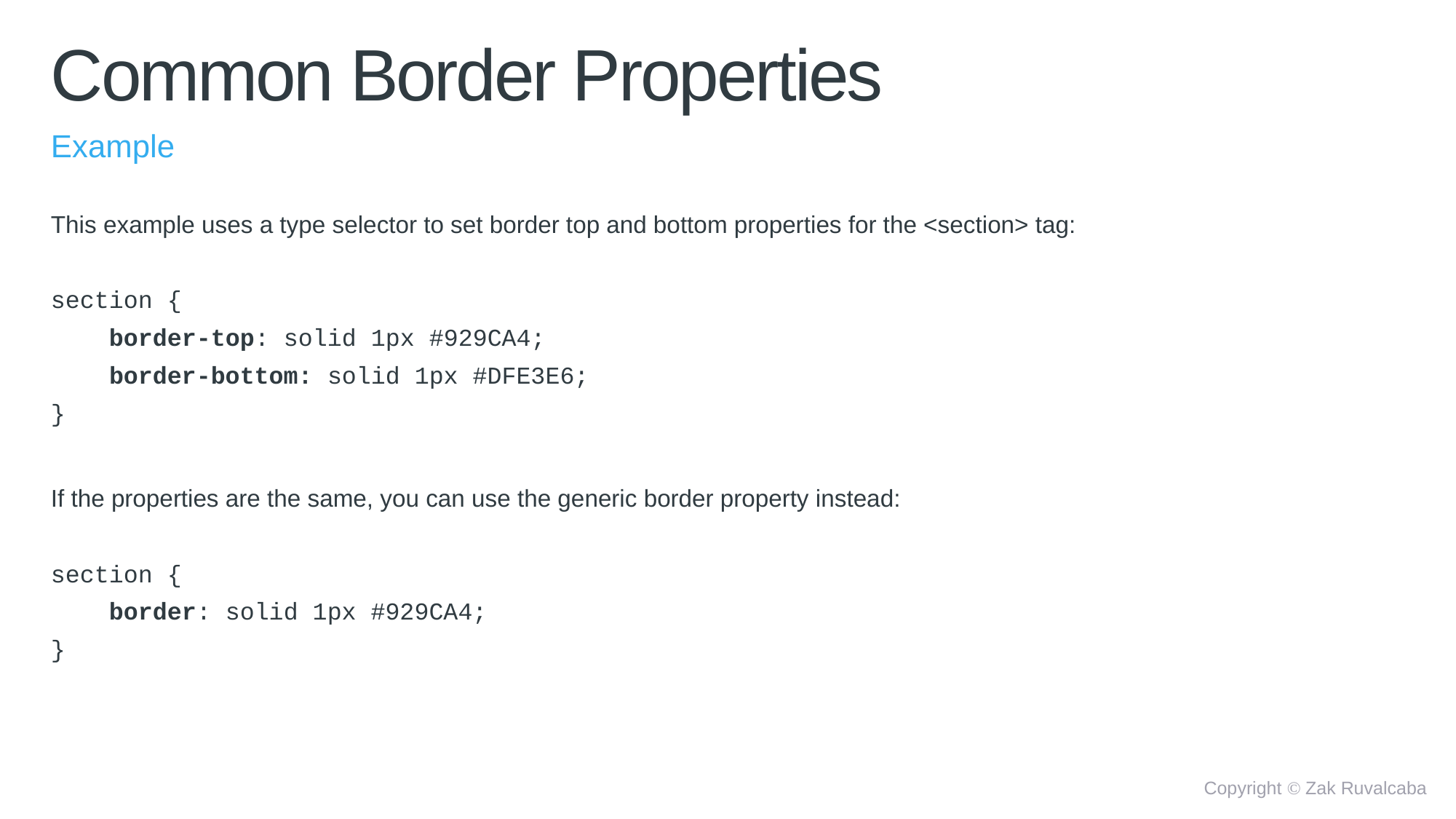

# Common Border Properties
Example
This example uses a type selector to set border top and bottom properties for the <section> tag:
section {
    border-top: solid 1px #929CA4;
    border-bottom: solid 1px #DFE3E6;
}

If the properties are the same, you can use the generic border property instead:
section {
    border: solid 1px #929CA4;
}